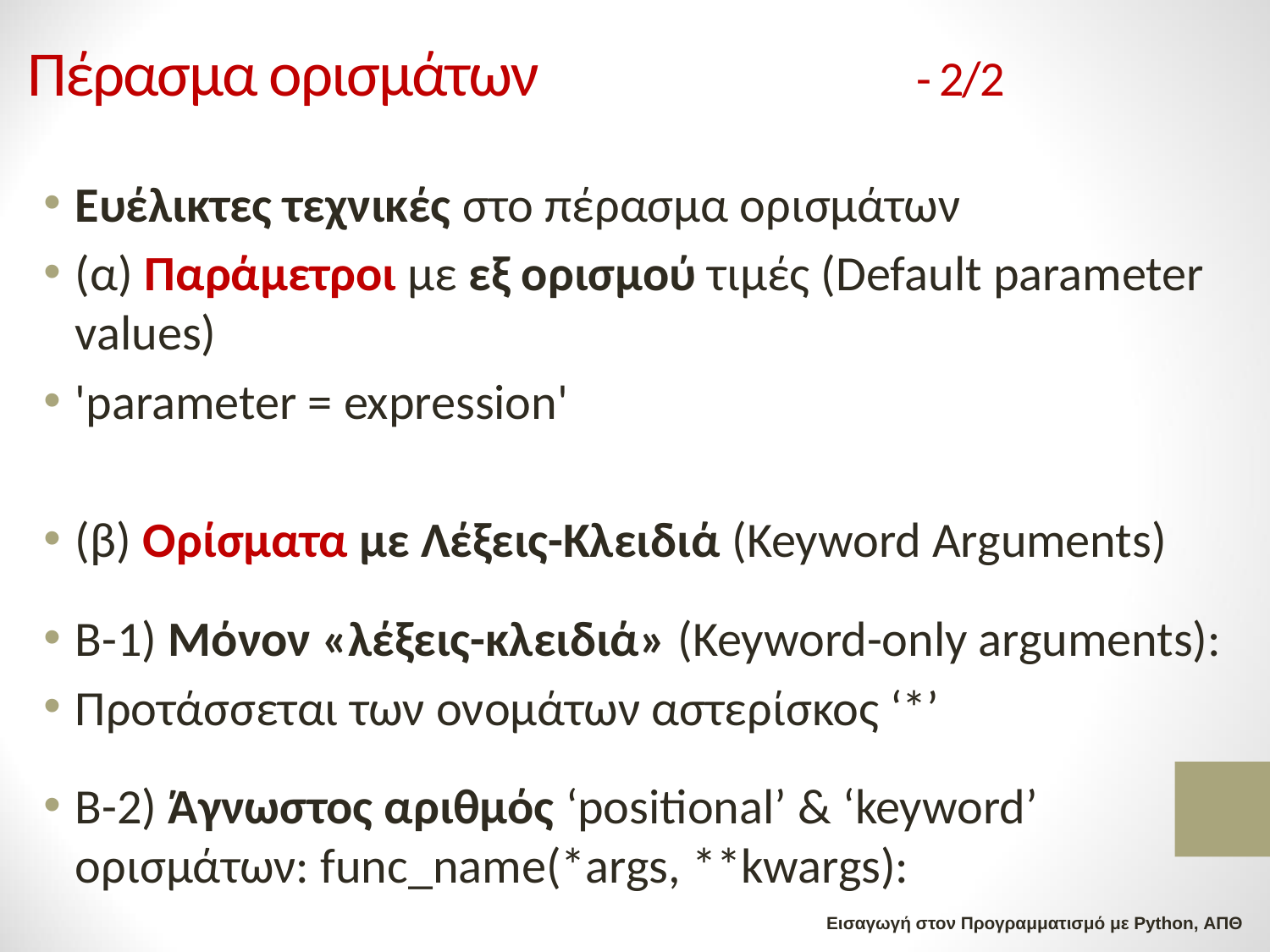

# Πέρασμα ορισμάτων 			- 2/2
Ευέλικτες τεχνικές στο πέρασμα ορισμάτων
(α) Παράμετροι με εξ ορισμού τιμές (Default parameter values)
'parameter = expression'

(β) Ορίσματα με Λέξεις-Κλειδιά (Keyword Arguments)

Β-1) Μόνον «λέξεις-κλειδιά» (Keyword-only arguments):
Προτάσσεται των ονομάτων αστερίσκος ‘*’

Β-2) Άγνωστος αριθμός ‘positional’ & ‘keyword’ ορισμάτων: func_name(*args, **kwargs):